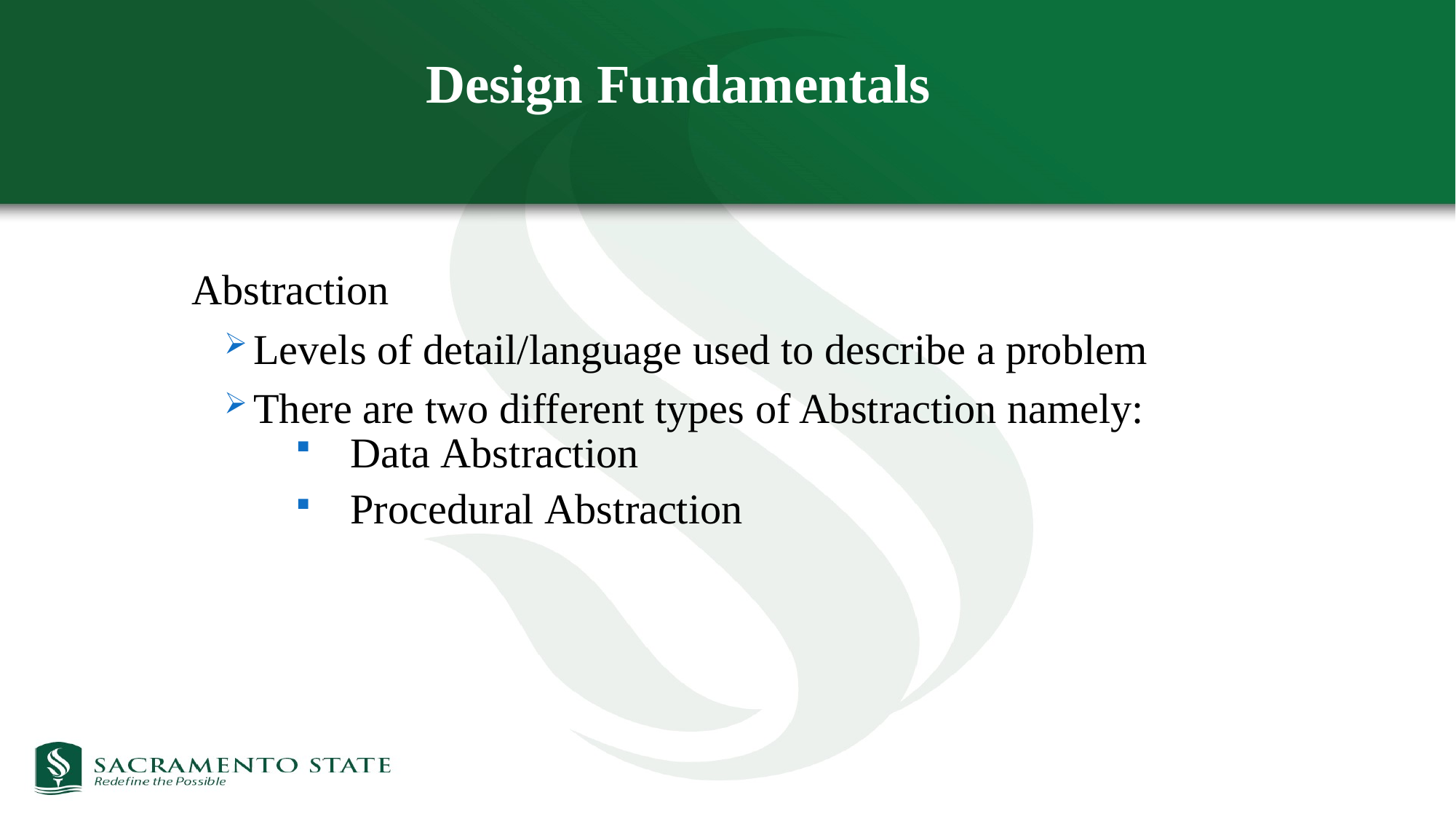

# Design Fundamentals
Abstraction
Levels of detail/language used to describe a problem
There are two different types of Abstraction namely:
Data Abstraction
Procedural Abstraction